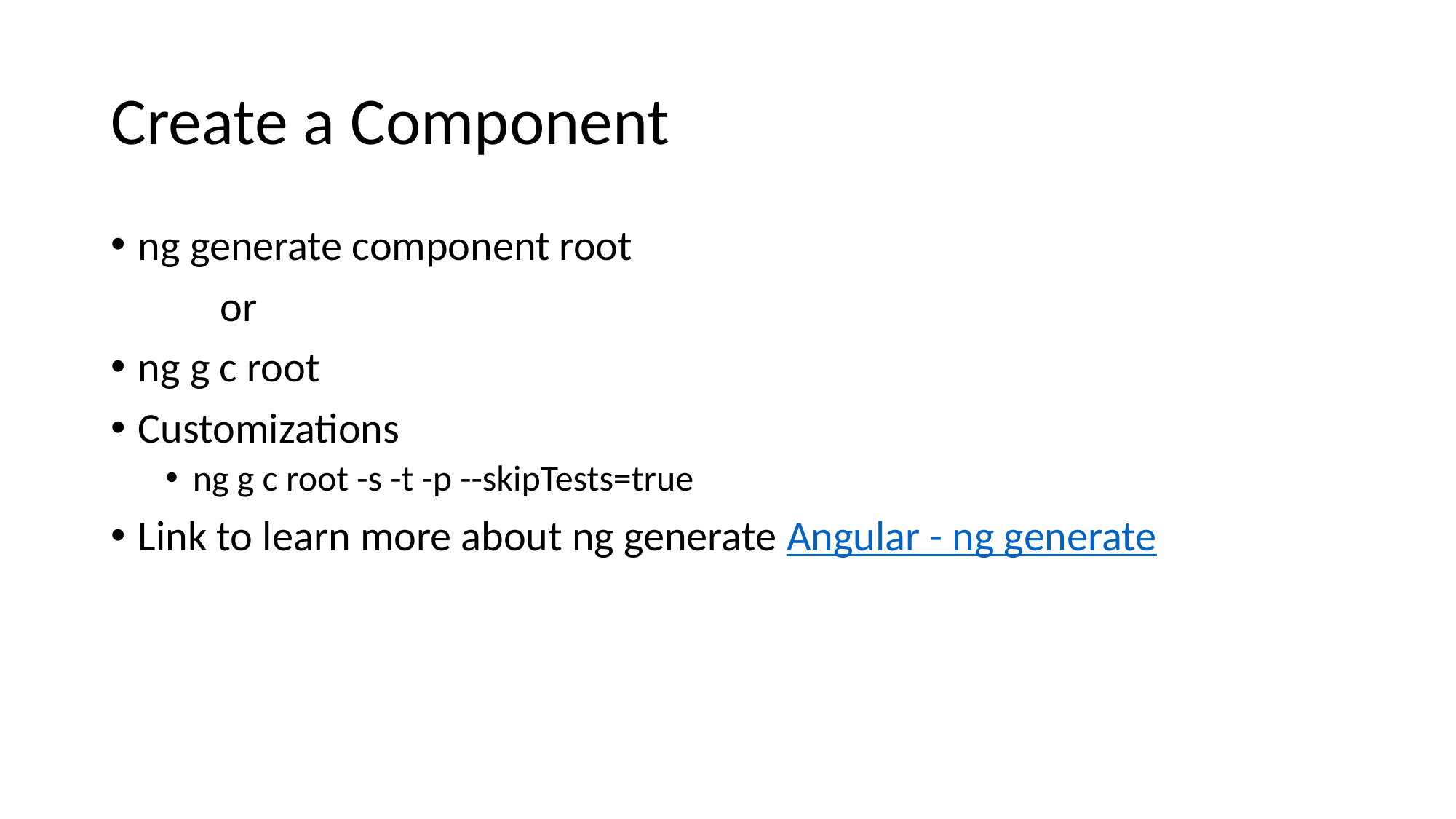

# Create a Component
ng generate component root
	or
ng g c root
Customizations
ng g c root -s -t -p --skipTests=true
Link to learn more about ng generate Angular - ng generate